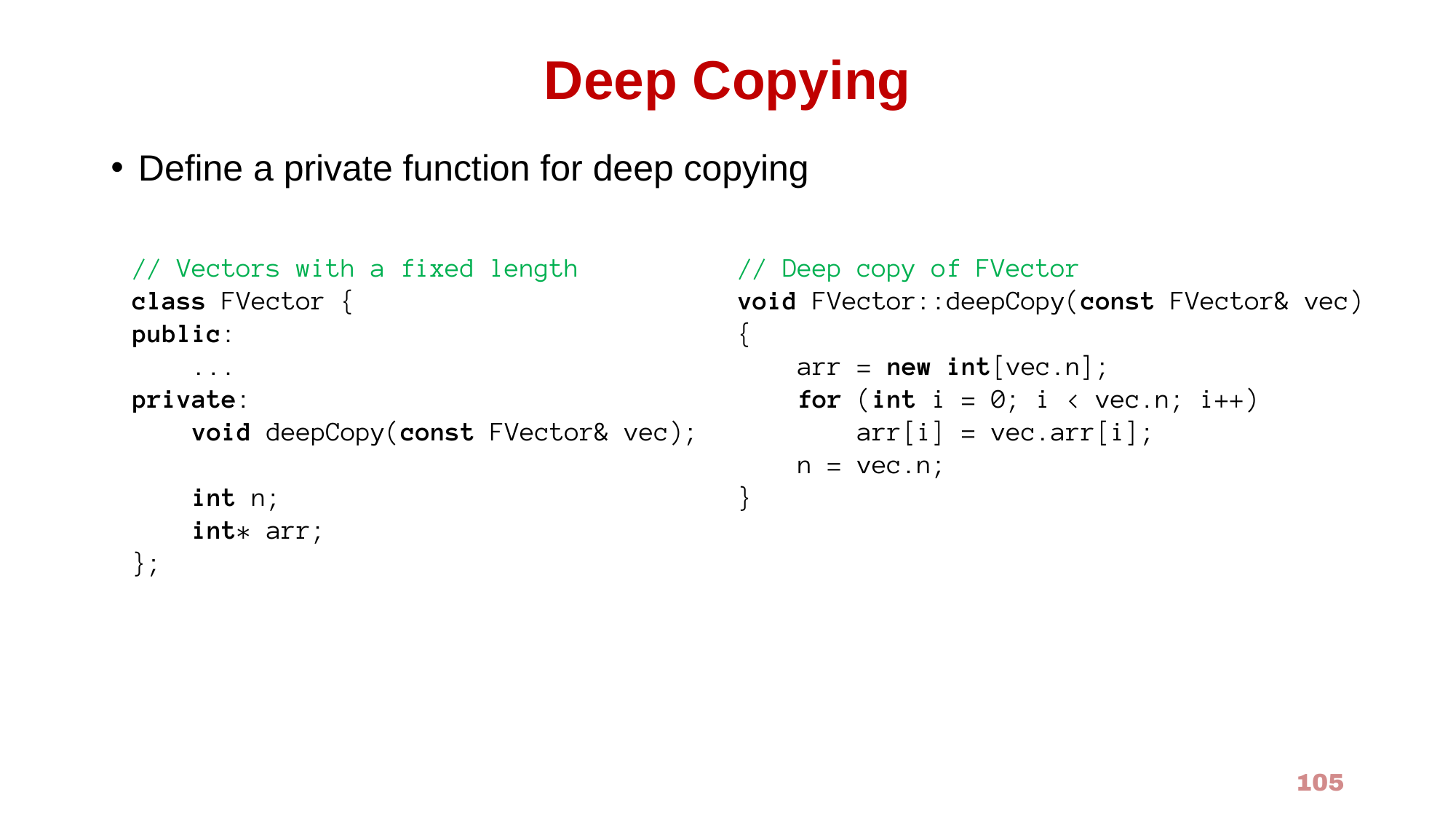

# Deep Copying
Define a private function for deep copying
// Vectors with a fixed length
class FVector {
public:
    ...
private:
    void deepCopy(const FVector& vec);

    int n;
    int* arr;
};
// Deep copy of FVector
void FVector::deepCopy(const FVector& vec)
{
    arr = new int[vec.n];
    for (int i = 0; i < vec.n; i++)
        arr[i] = vec.arr[i];
    n = vec.n;
}
105